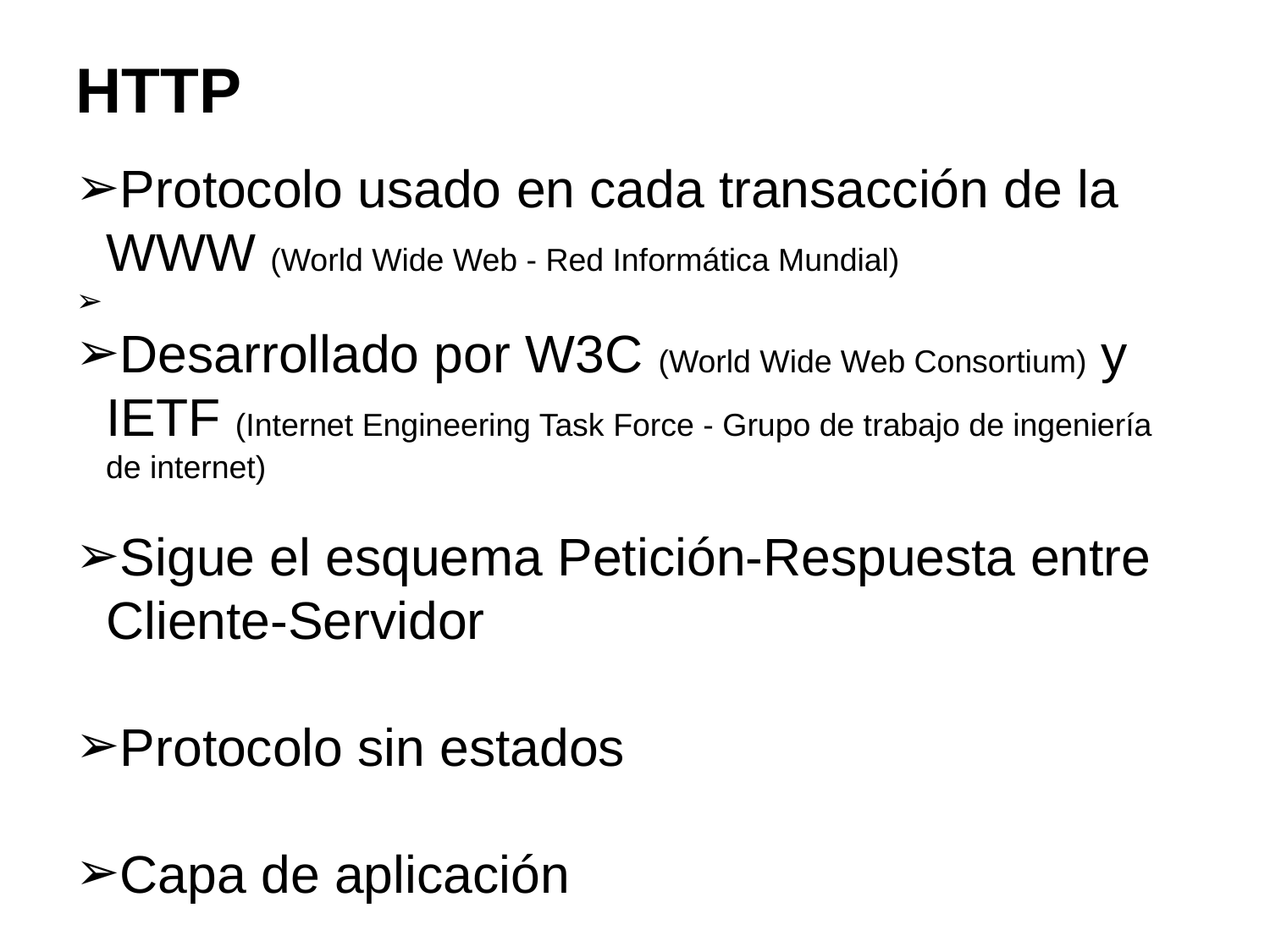

HTTP
Protocolo usado en cada transacción de la WWW (World Wide Web - Red Informática Mundial)

Desarrollado por W3C (World Wide Web Consortium) y  IETF (Internet Engineering Task Force - Grupo de trabajo de ingeniería de internet)

Sigue el esquema Petición-Respuesta entre Cliente-Servidor

Protocolo sin estados

Capa de aplicación